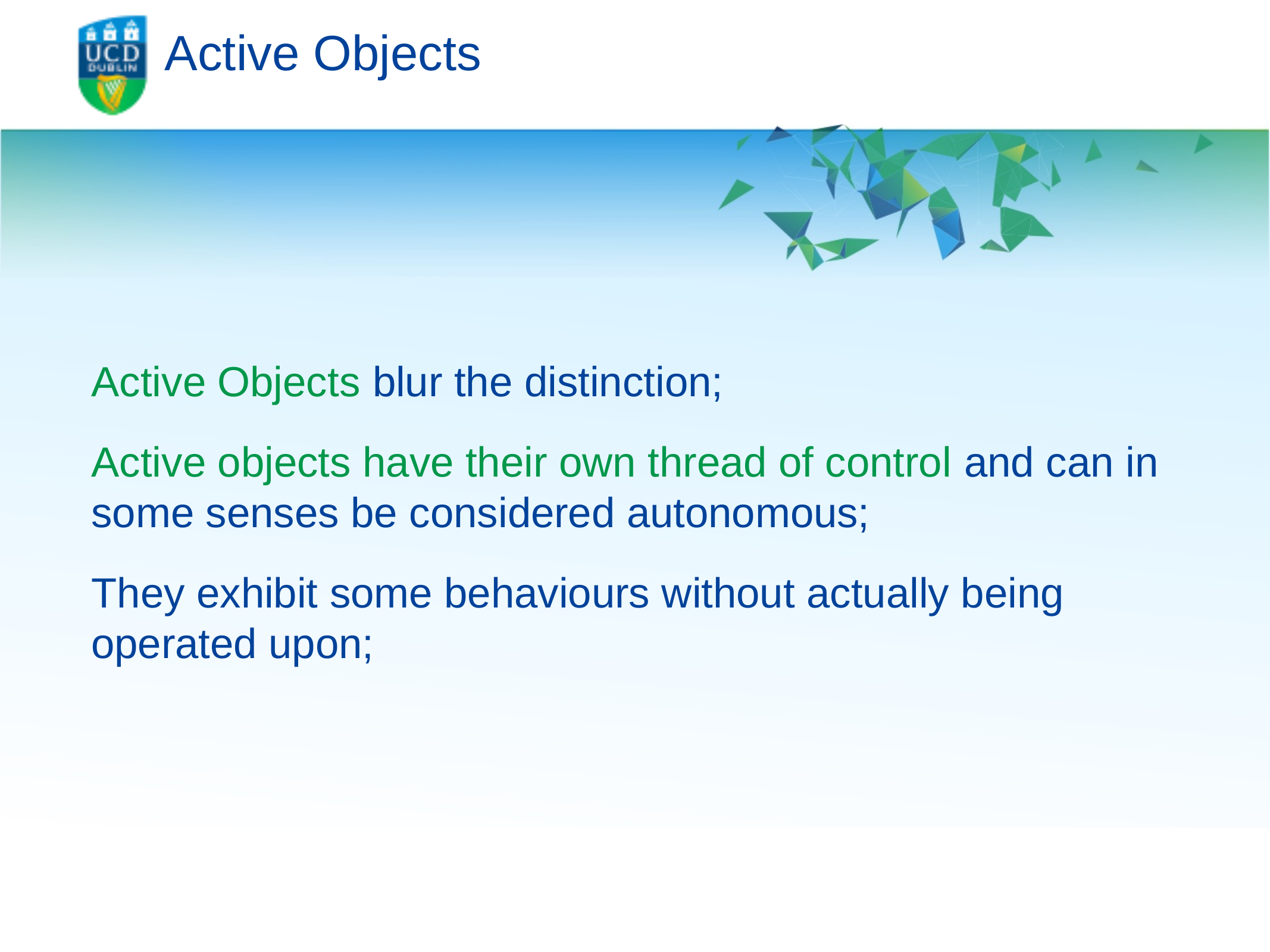

# Active Objects
Active Objects blur the distinction;
Active objects have their own thread of control and can in some senses be considered autonomous;
They exhibit some behaviours without actually being operated upon;